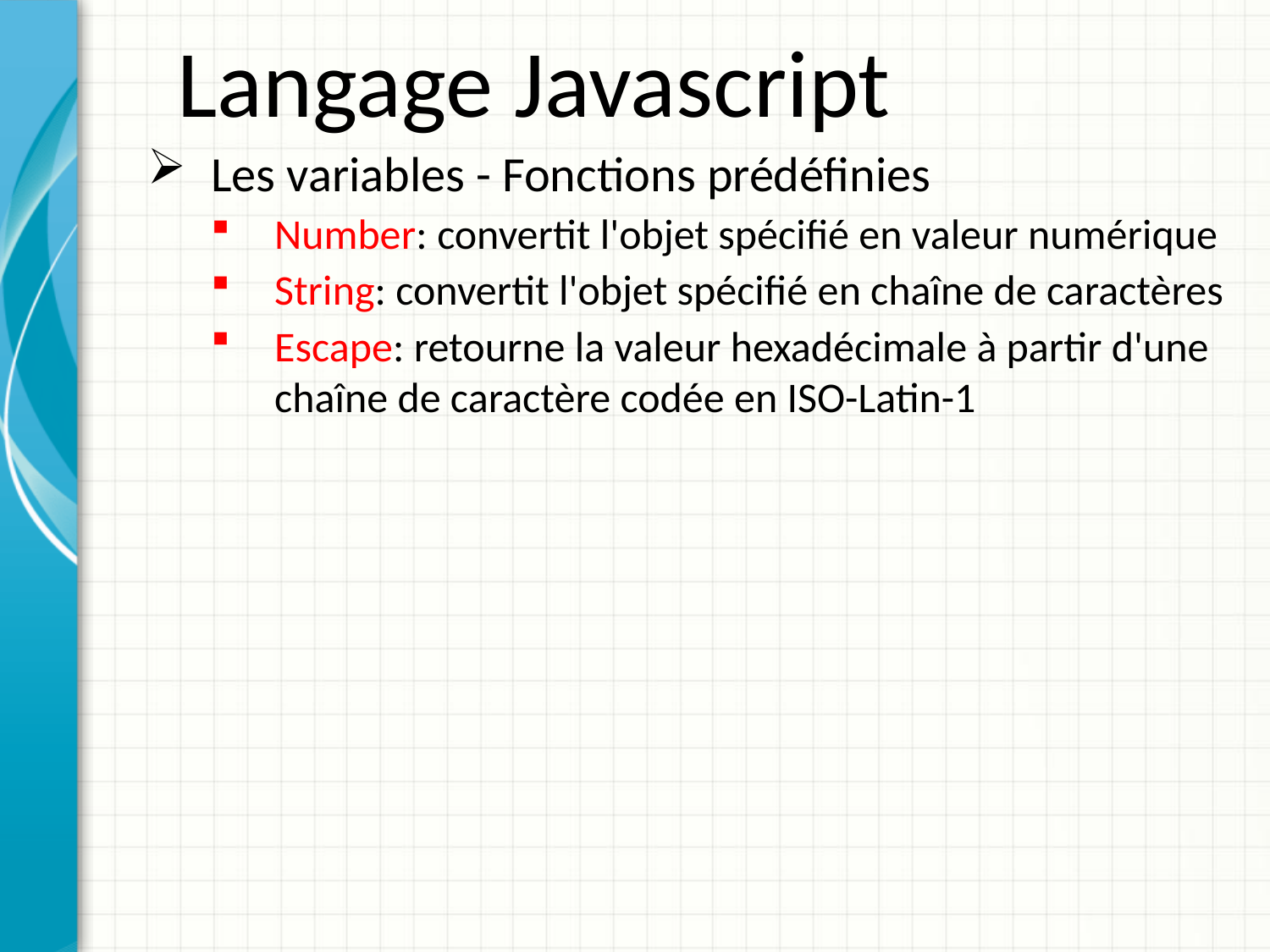

Langage Javascript
Les variables - Fonctions prédéfinies
Number: convertit l'objet spécifié en valeur numérique
String: convertit l'objet spécifié en chaîne de caractères
Escape: retourne la valeur hexadécimale à partir d'une chaîne de caractère codée en ISO-Latin-1